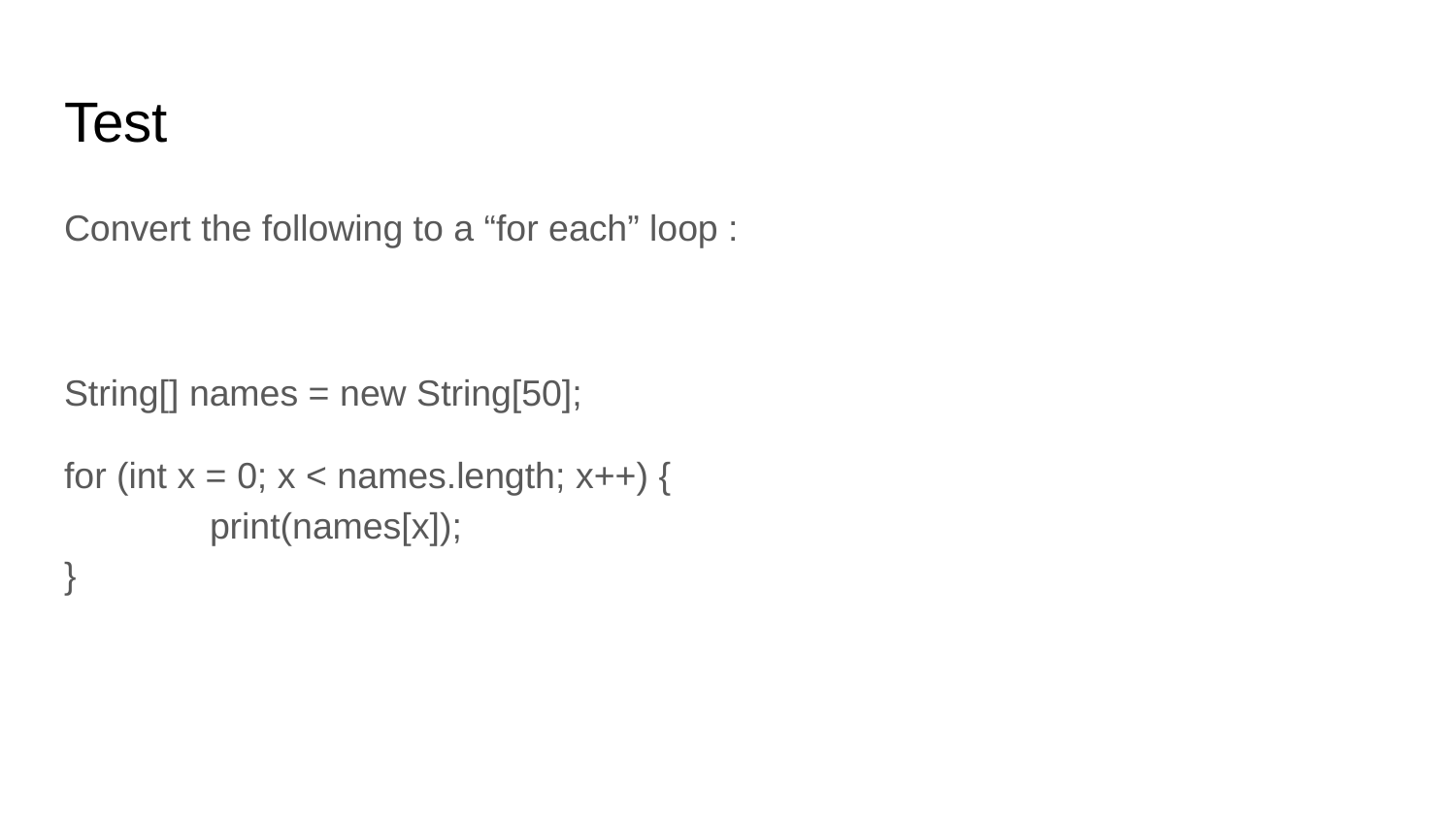

# Test
Convert the following to a “for each” loop :

String[] names = new String[50];
for (int x = 0; x < names.length; x++) {
	print(names[x]);
}